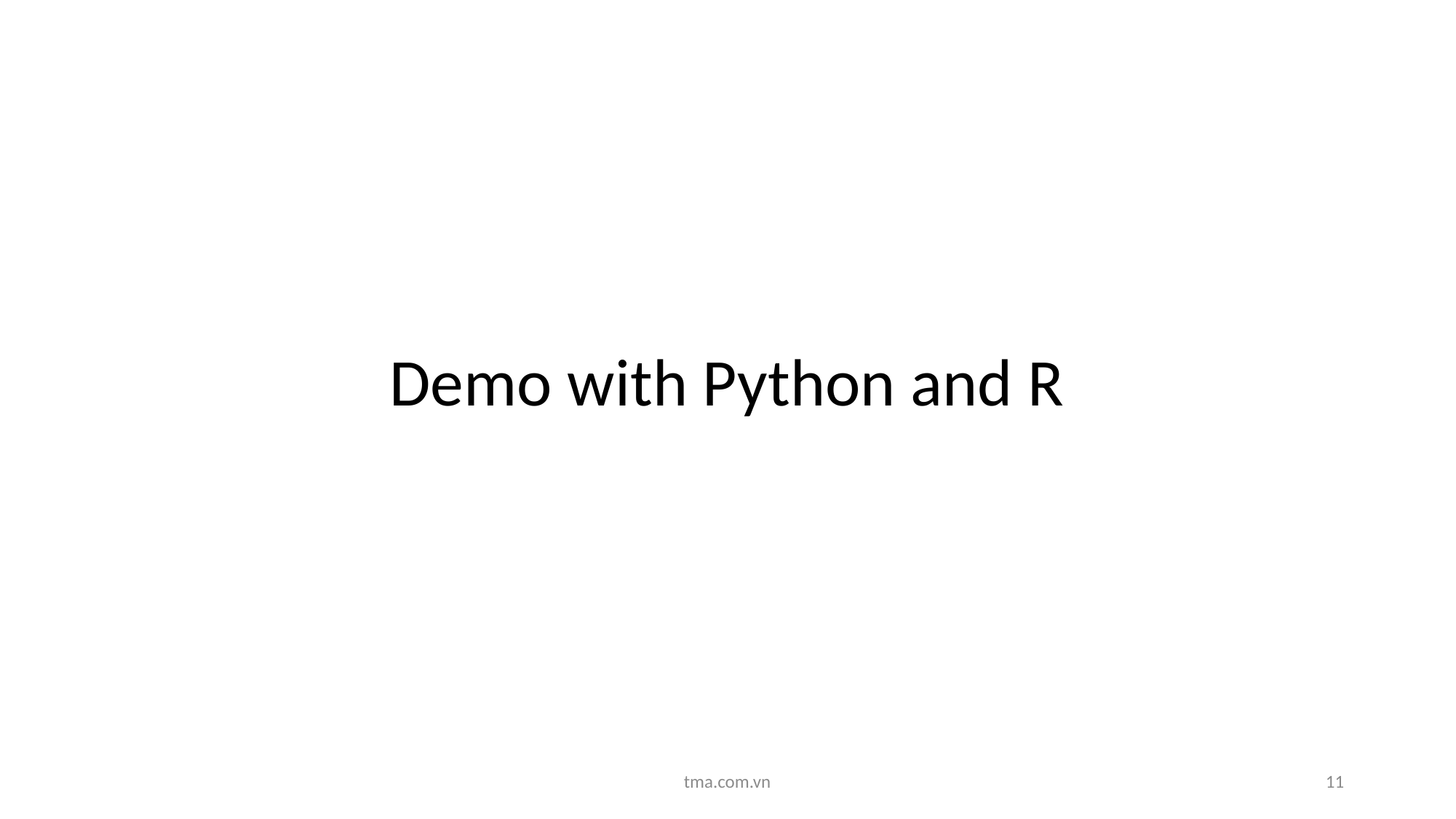

# Demo with Python and R
tma.com.vn
11